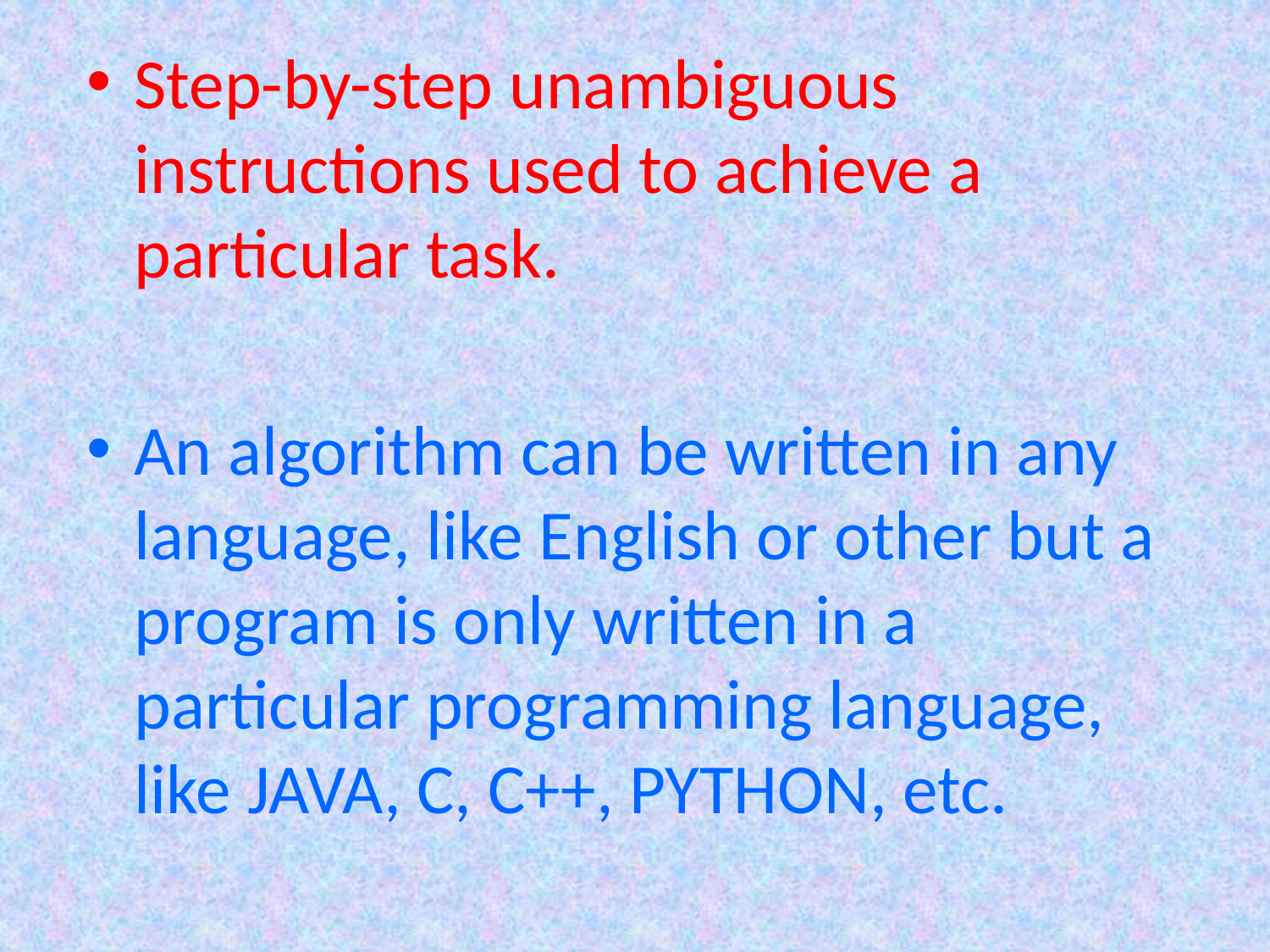

Step-by-step unambiguous instructions used to achieve a particular task.

An algorithm can be written in any language, like English or other but a program is only written in a particular programming language, like JAVA, C, C++, PYTHON, etc.

#